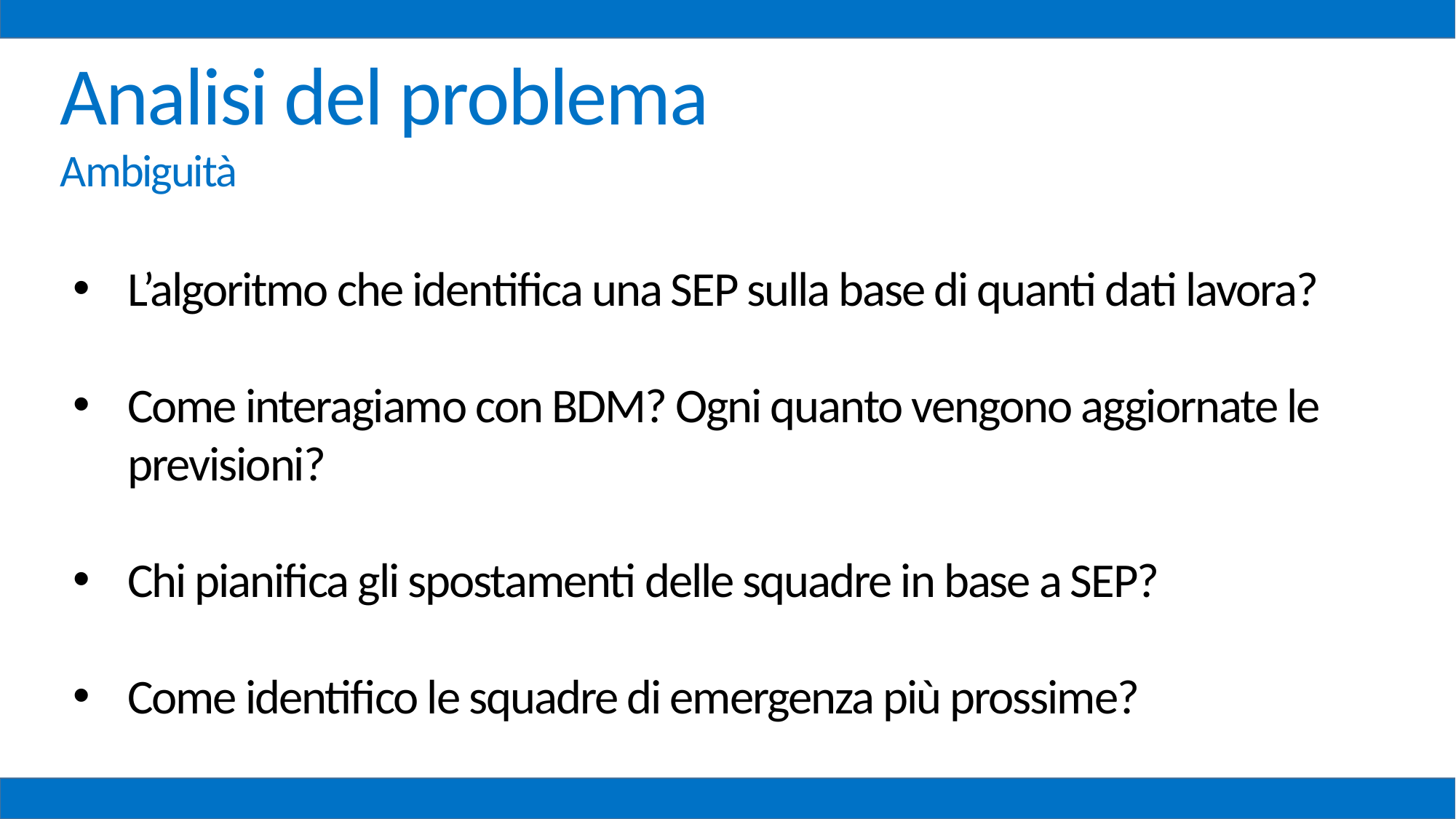

Analisi del problema
Ambiguità

L’algoritmo che identifica una SEP sulla base di quanti dati lavora?

Come interagiamo con BDM? Ogni quanto vengono aggiornate le previsioni?

Chi pianifica gli spostamenti delle squadre in base a SEP?

Come identifico le squadre di emergenza più prossime?